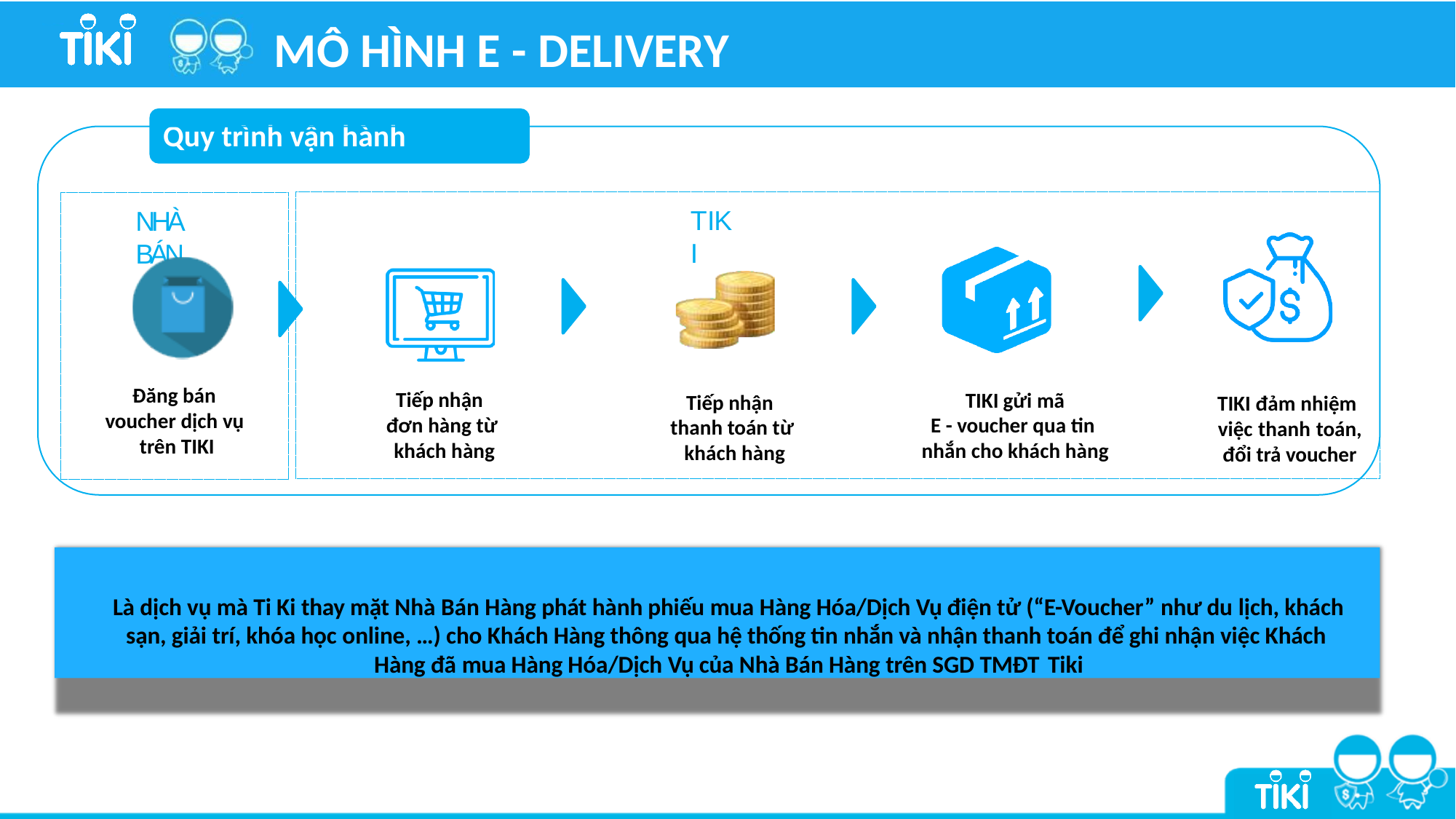

# MÔ HÌNH E - DELIVERY

Quy trình vận hành

TIKI
NHÀ BÁN

Đăng bán
voucher dịch vụ  trên TIKI
Tiếp nhận  đơn hàng từ  khách hàng
TIKI gửi mã
E - voucher qua tin  nhắn cho khách hàng
Tiếp nhận  thanh toán từ  khách hàng
TIKI đảm nhiệm  việc thanh toán,  đổi trả voucher

Là dịch vụ mà Ti Ki thay mặt Nhà Bán Hàng phát hành phiếu mua Hàng Hóa/Dịch Vụ điện tử (“E-Voucher” như du lịch, khách
sạn, giải trí, khóa học online, …) cho Khách Hàng thông qua hệ thống tin nhắn và nhận thanh toán để ghi nhận việc Khách  Hàng đã mua Hàng Hóa/Dịch Vụ của Nhà Bán Hàng trên SGD TMĐT Tiki